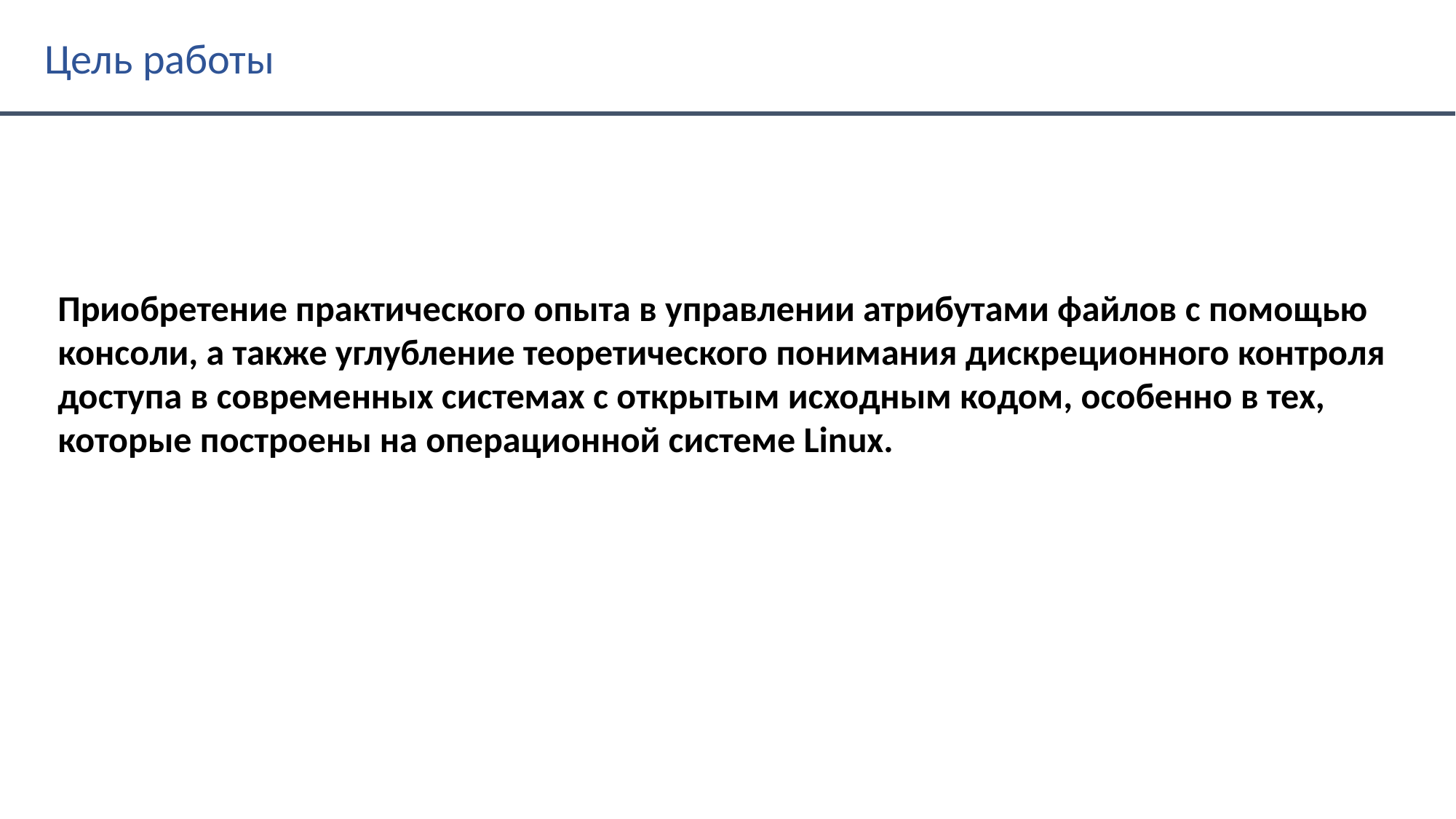

Цель работы
Приобретение практического опыта в управлении атрибутами файлов с помощью консоли, а также углубление теоретического понимания дискреционного контроля доступа в современных системах с открытым исходным кодом, особенно в тех, которые построены на операционной системе Linux.